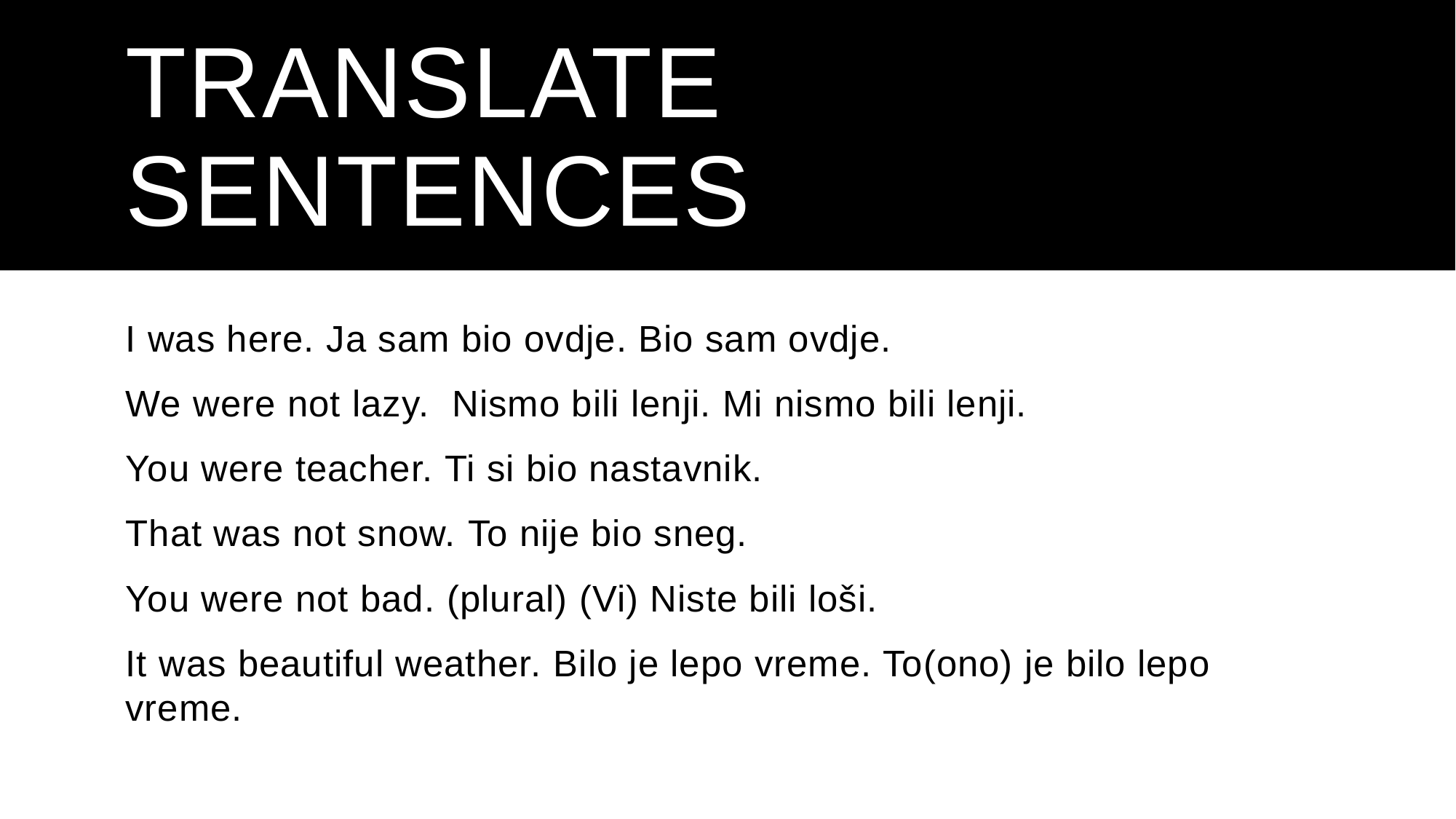

# Translate sentences
I was here. Ja sam bio ovdje. Bio sam ovdje.
We were not lazy.  Nismo bili lenji. Mi nismo bili lenji.
You were teacher. Ti si bio nastavnik.
That was not snow. To nije bio sneg.
You were not bad. (plural) (Vi) Niste bili loši.
It was beautiful weather. Bilo je lepo vreme. To(ono) je bilo lepo vreme.